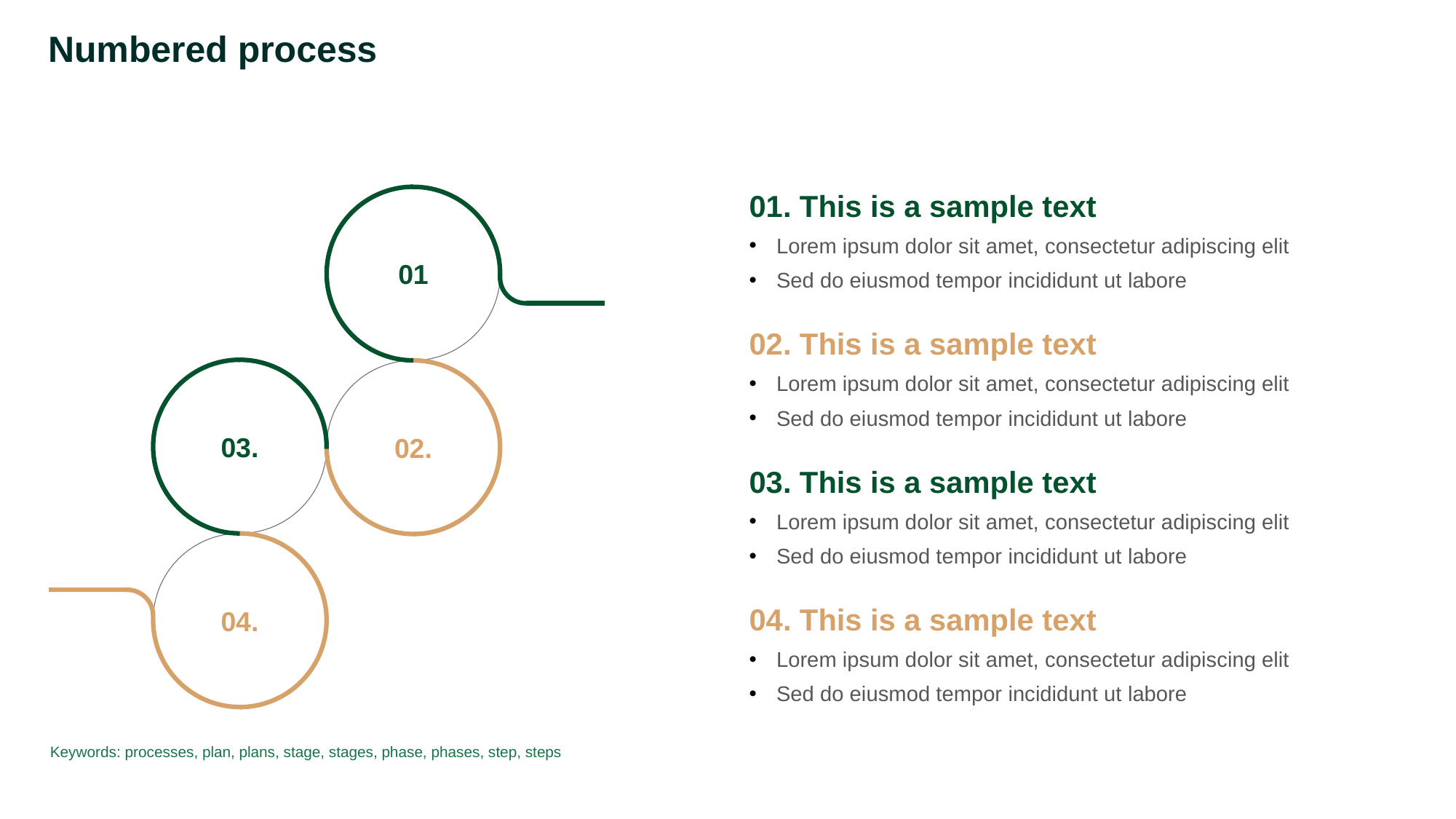

# Numbered process

01

03.

02.

04.

01. This is a sample text
Lorem ipsum dolor sit amet, consectetur adipiscing elit
Sed do eiusmod tempor incididunt ut labore
02. This is a sample text
Lorem ipsum dolor sit amet, consectetur adipiscing elit
Sed do eiusmod tempor incididunt ut labore
03. This is a sample text
Lorem ipsum dolor sit amet, consectetur adipiscing elit
Sed do eiusmod tempor incididunt ut labore
04. This is a sample text
Lorem ipsum dolor sit amet, consectetur adipiscing elit
Sed do eiusmod tempor incididunt ut labore
Keywords: processes, plan, plans, stage, stages, phase, phases, step, steps